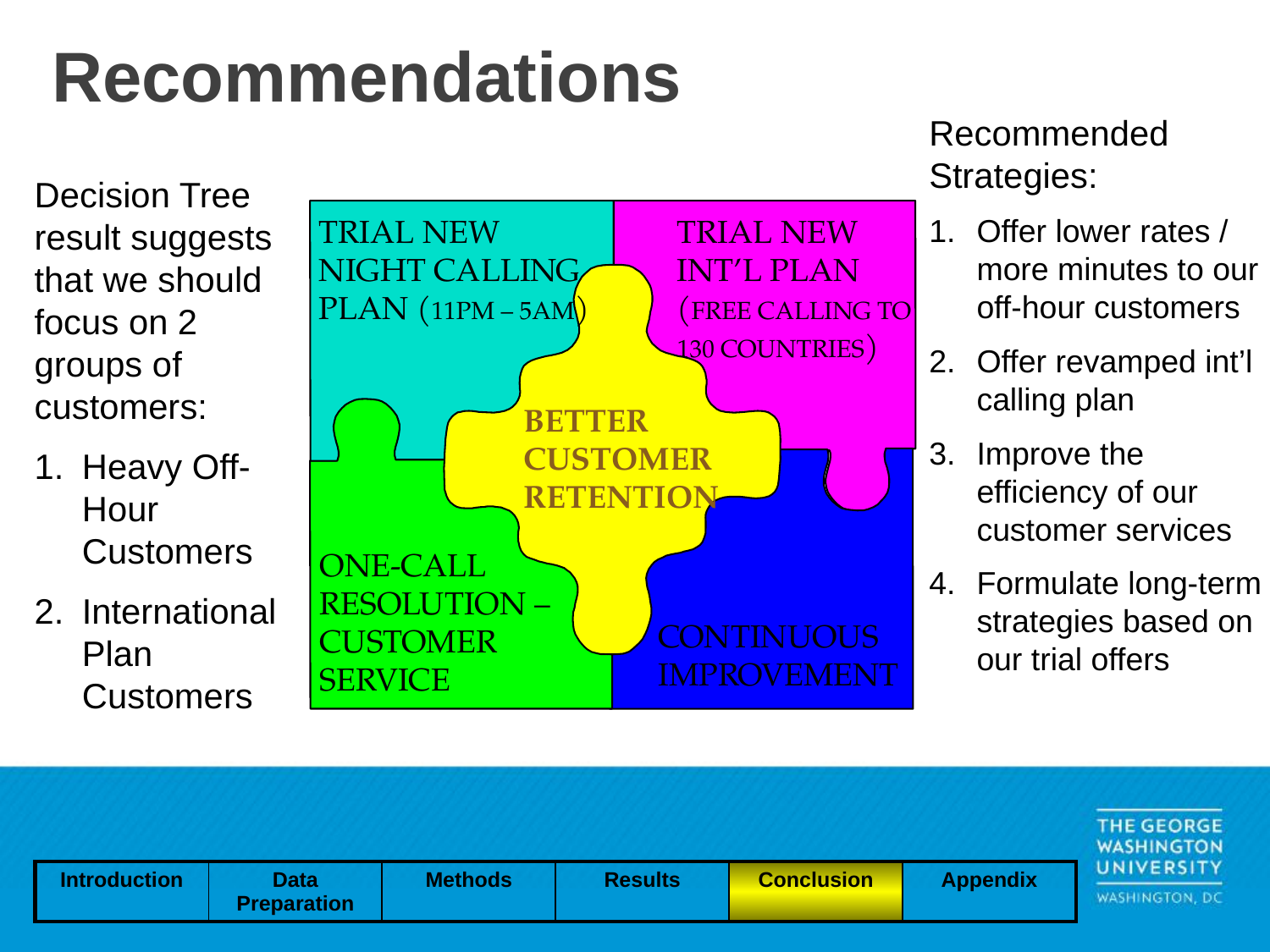

# Recommendations
Recommended Strategies:
Offer lower rates / more minutes to our off-hour customers
Offer revamped int’l calling plan
Improve the efficiency of our customer services
Formulate long-term strategies based on our trial offers

Decision Tree result suggests that we should focus on 2 groups of customers:
Heavy Off-Hour Customers
International Plan Customers

TRIAL NEW INT’L PLAN (FREE CALLING TO 130 COUNTRIES)
TRIAL NEW NIGHT CALLING PLAN (11PM – 5AM)

BETTER CUSTOMER RETENTION

C
ONE-CALL RESOLUTION – CUSTOMER SERVICE
CONTINUOUS IMPROVEMENT
| Introduction | Data Preparation | Methods | Results | Conclusion | Appendix |
| --- | --- | --- | --- | --- | --- |